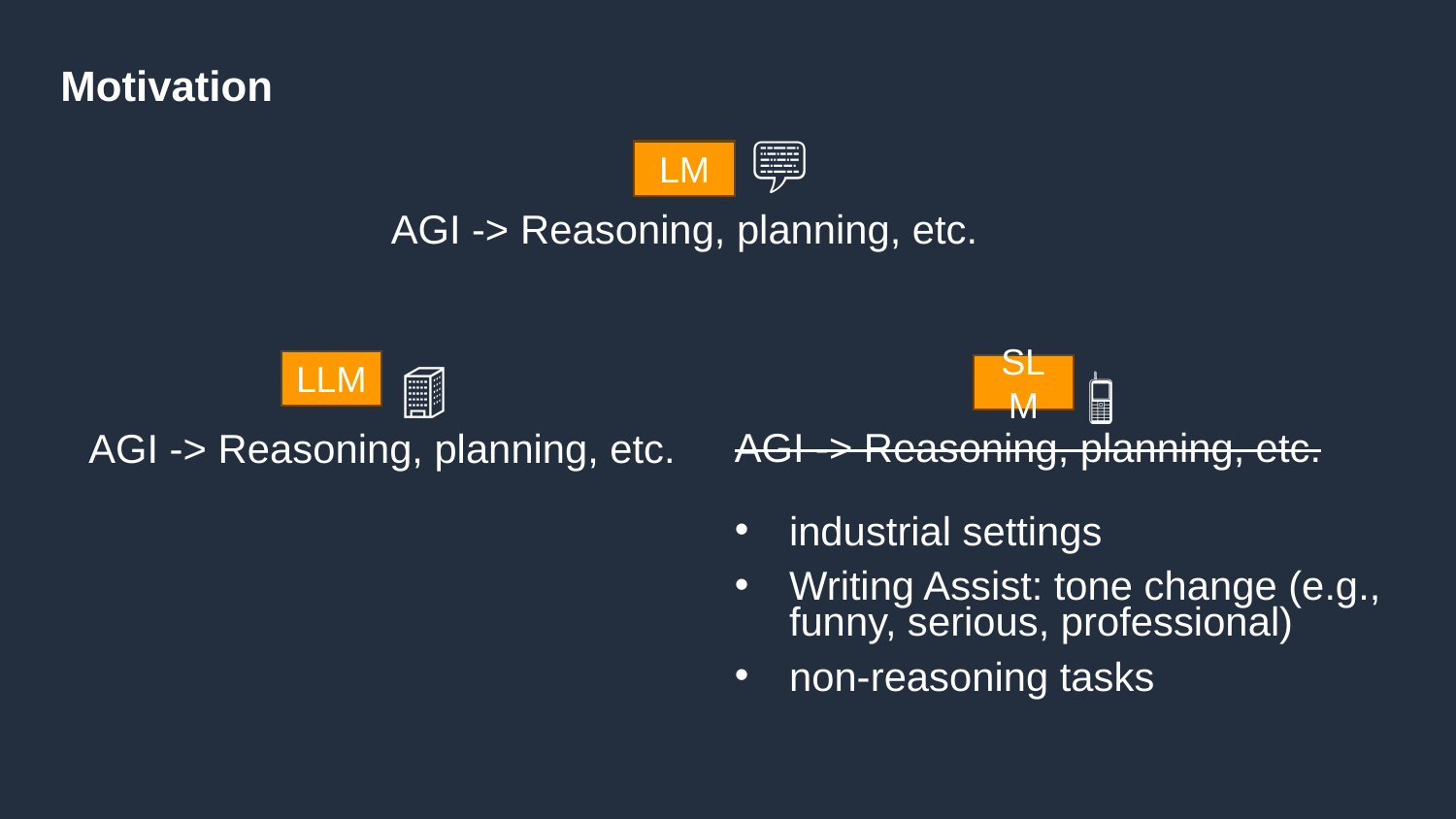

# Motivation
💬
LM
AGI -> Reasoning, planning, etc.
🏢
LLM
📱
SLM
AGI -> Reasoning, planning, etc.
AGI -> Reasoning, planning, etc.
industrial settings
Writing Assist: tone change (e.g., funny, serious, professional)
non-reasoning tasks